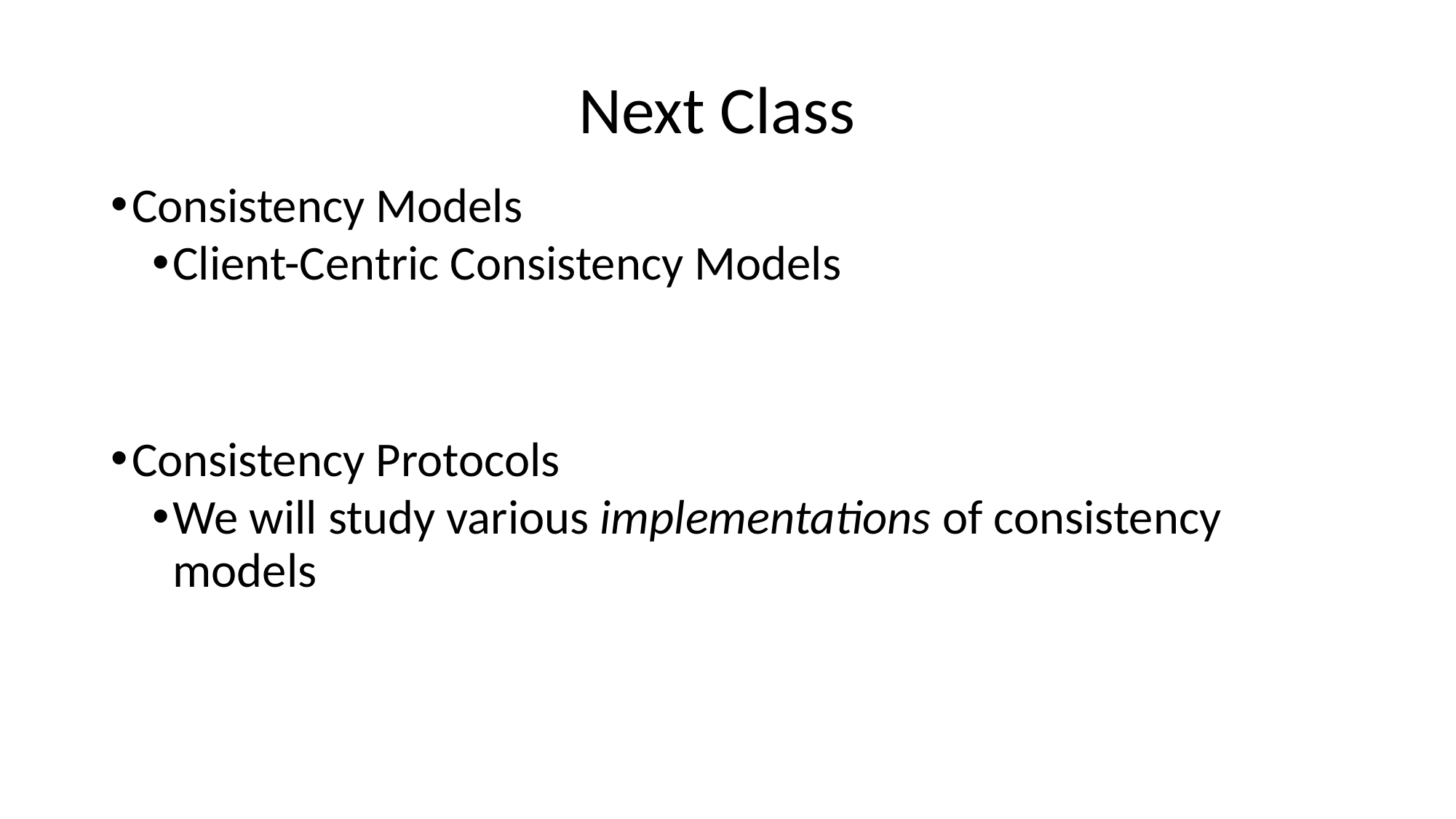

# Next Class
Consistency Models
Client-Centric Consistency Models

Consistency Protocols
We will study various implementations of consistency models